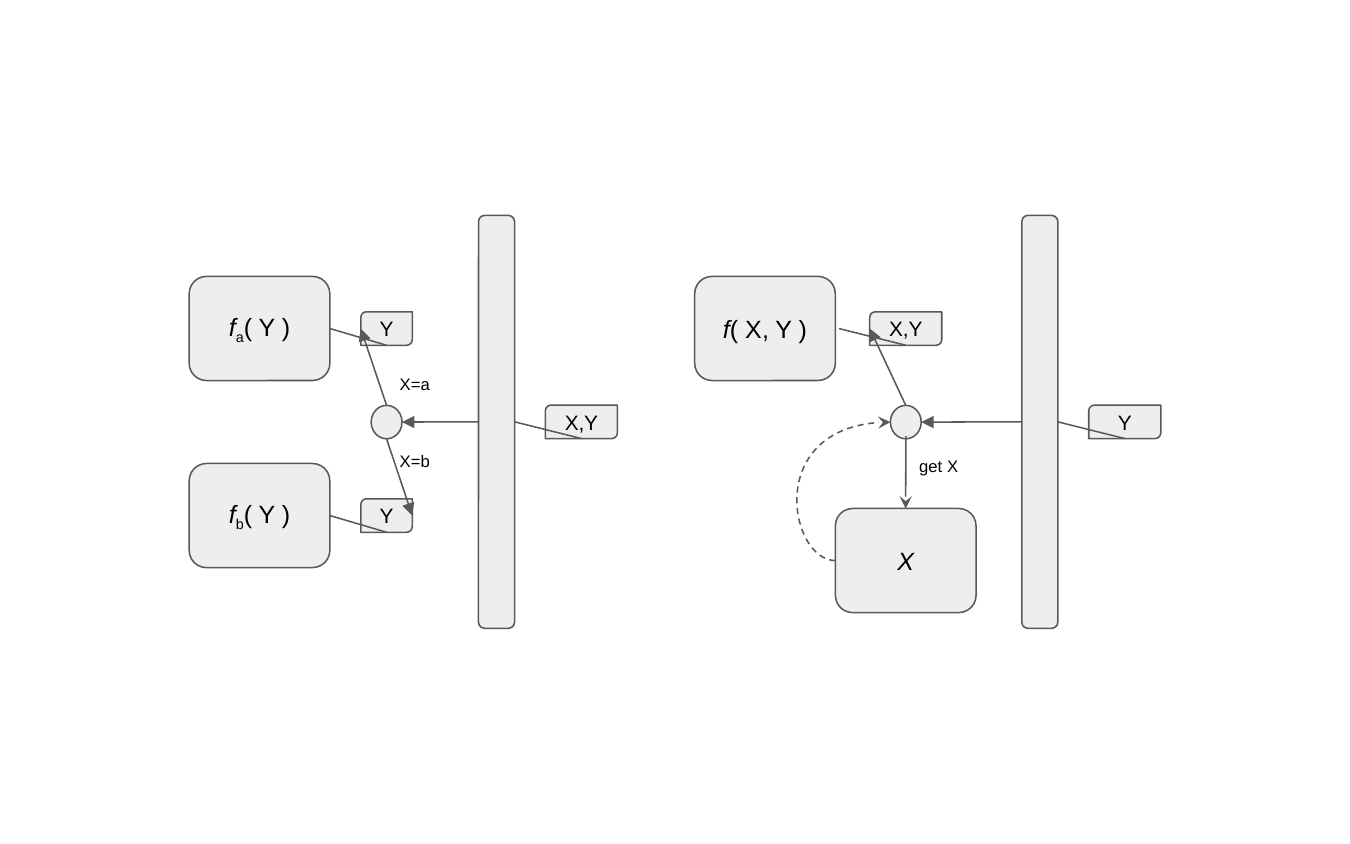

fa( Y )
Y
X=a
X,Y

X=b
fb( Y )
Y

f( X, Y )
X,Y
Y

get X
X